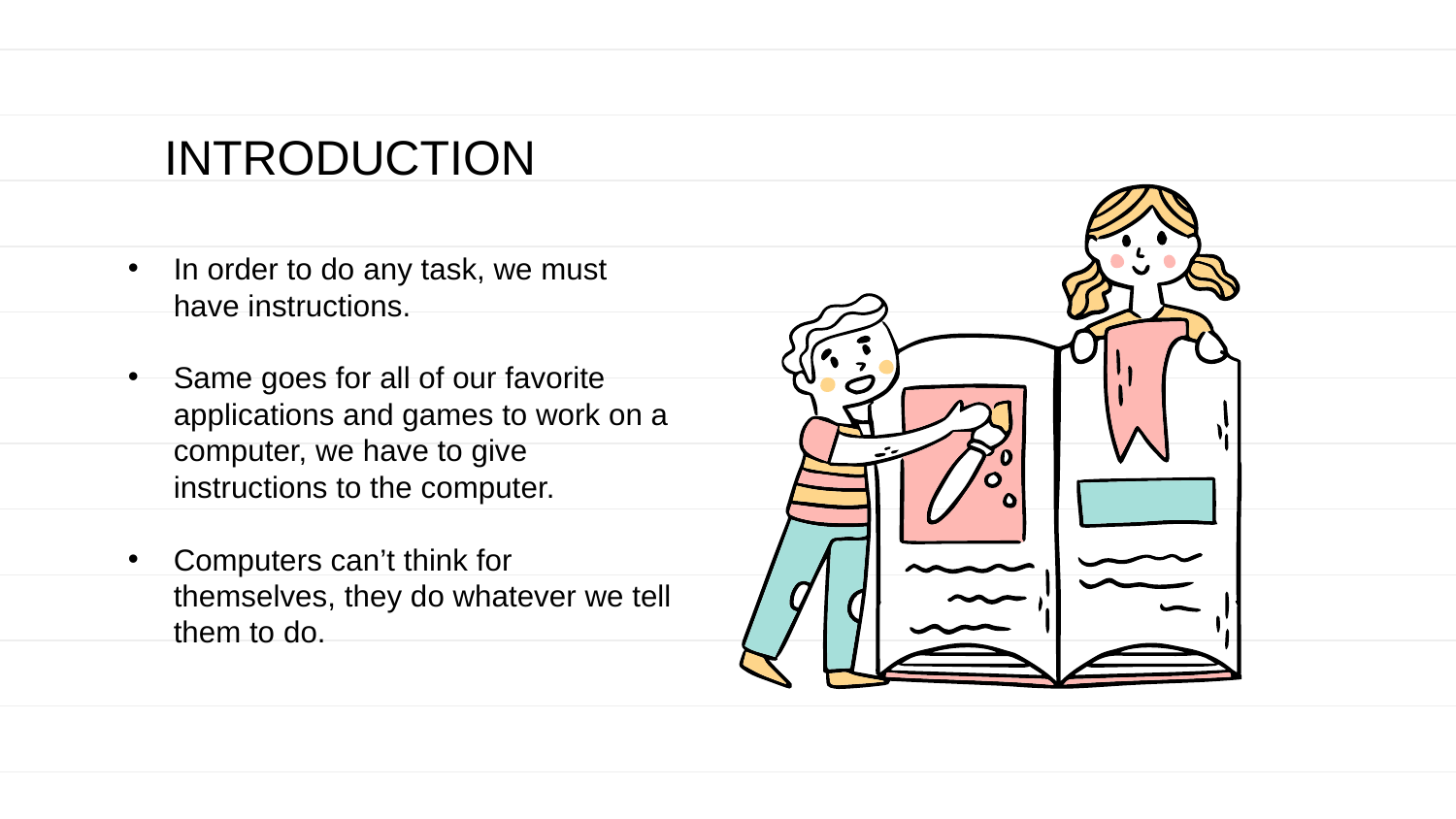

# INTRODUCTION

In order to do any task, we must have instructions.

Same goes for all of our favorite applications and games to work on a computer, we have to give instructions to the computer.

Computers can’t think for themselves, they do whatever we tell them to do.